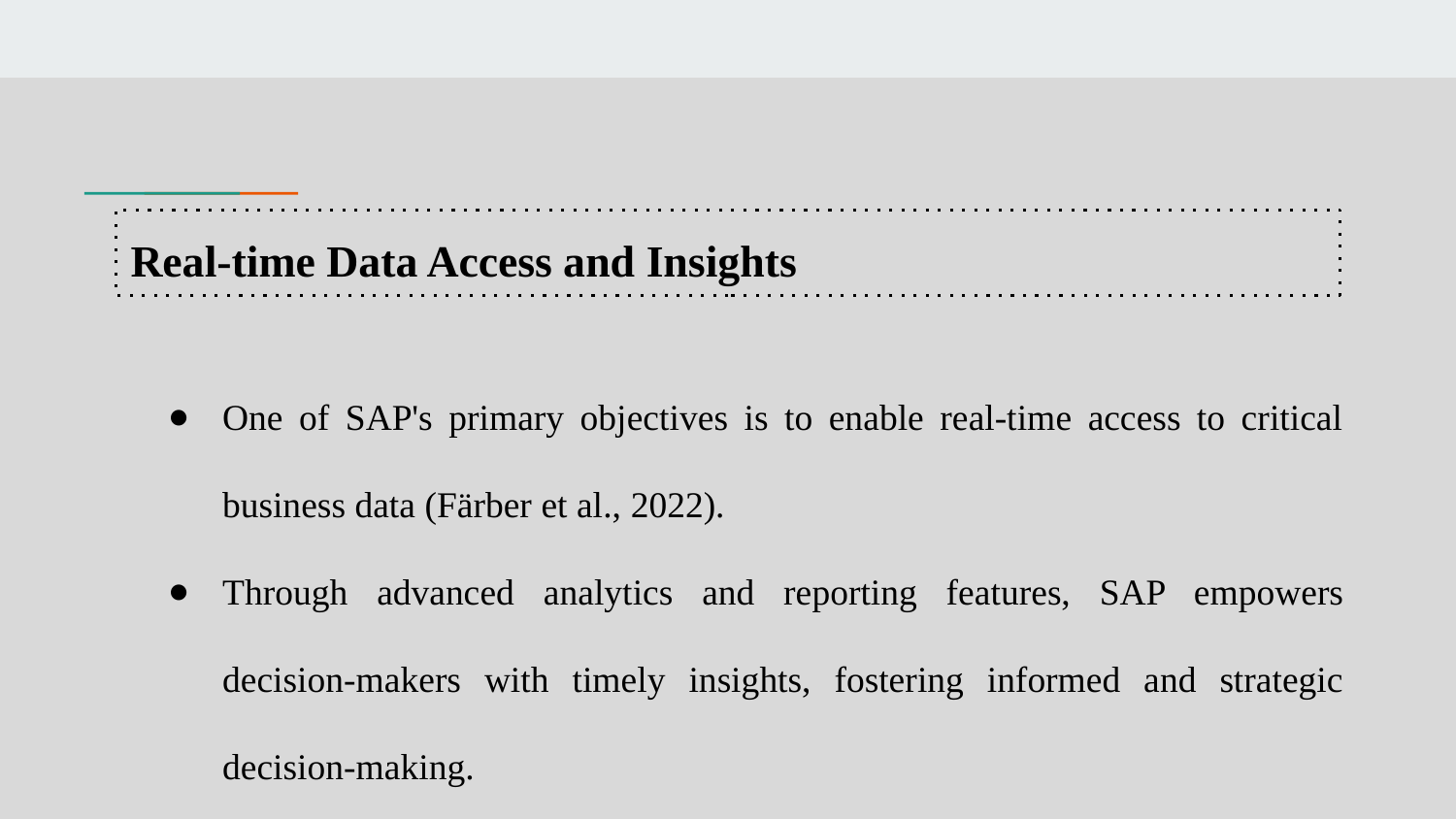

# Real-time Data Access and Insights
One of SAP's primary objectives is to enable real-time access to critical business data (Färber et al., 2022).
Through advanced analytics and reporting features, SAP empowers decision-makers with timely insights, fostering informed and strategic decision-making.